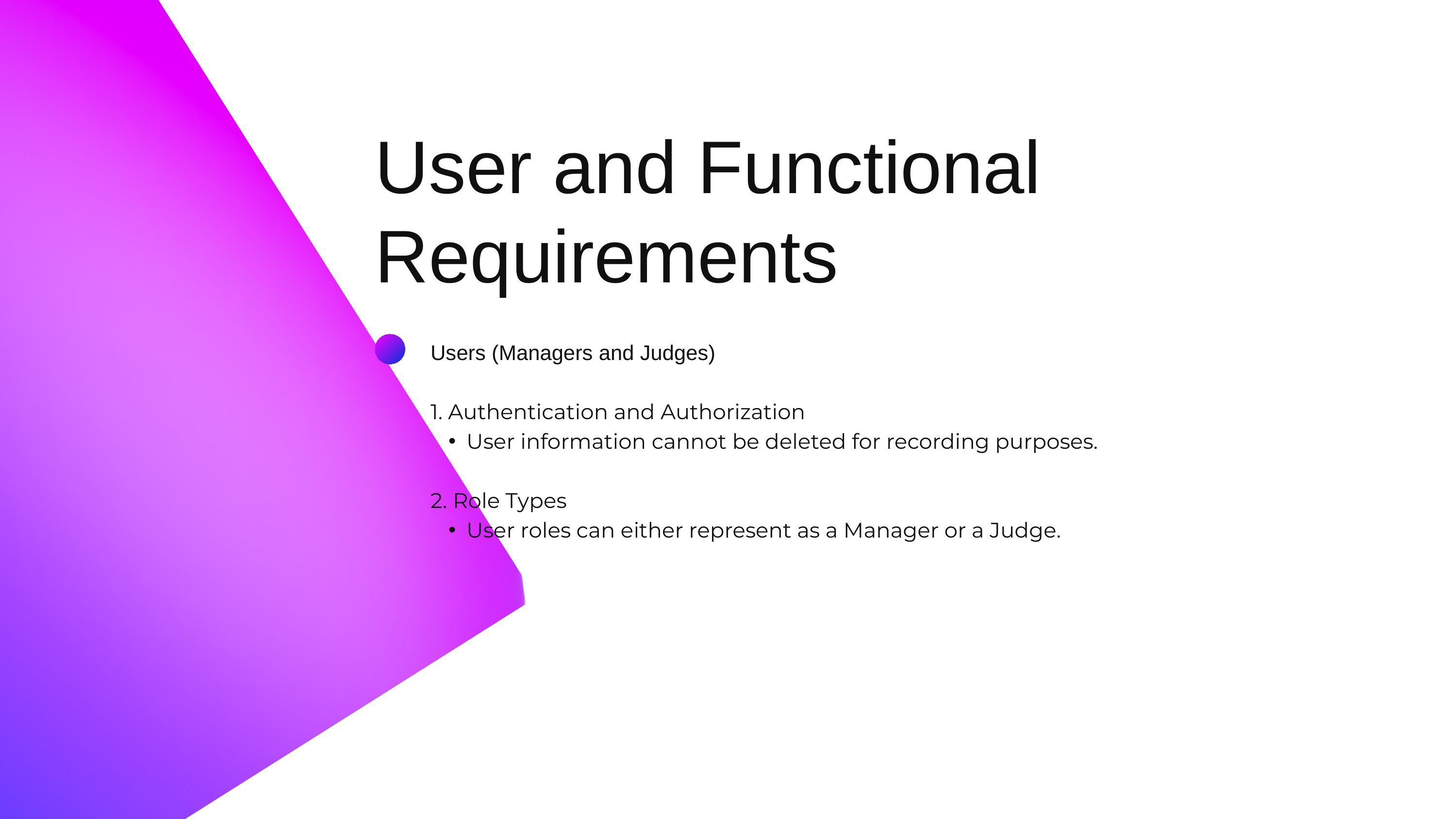

User and Functional Requirements

Users (Managers and Judges)

1. Authentication and Authorization
User information cannot be deleted for recording purposes.

2. Role Types
User roles can either represent as a Manager or a Judge.